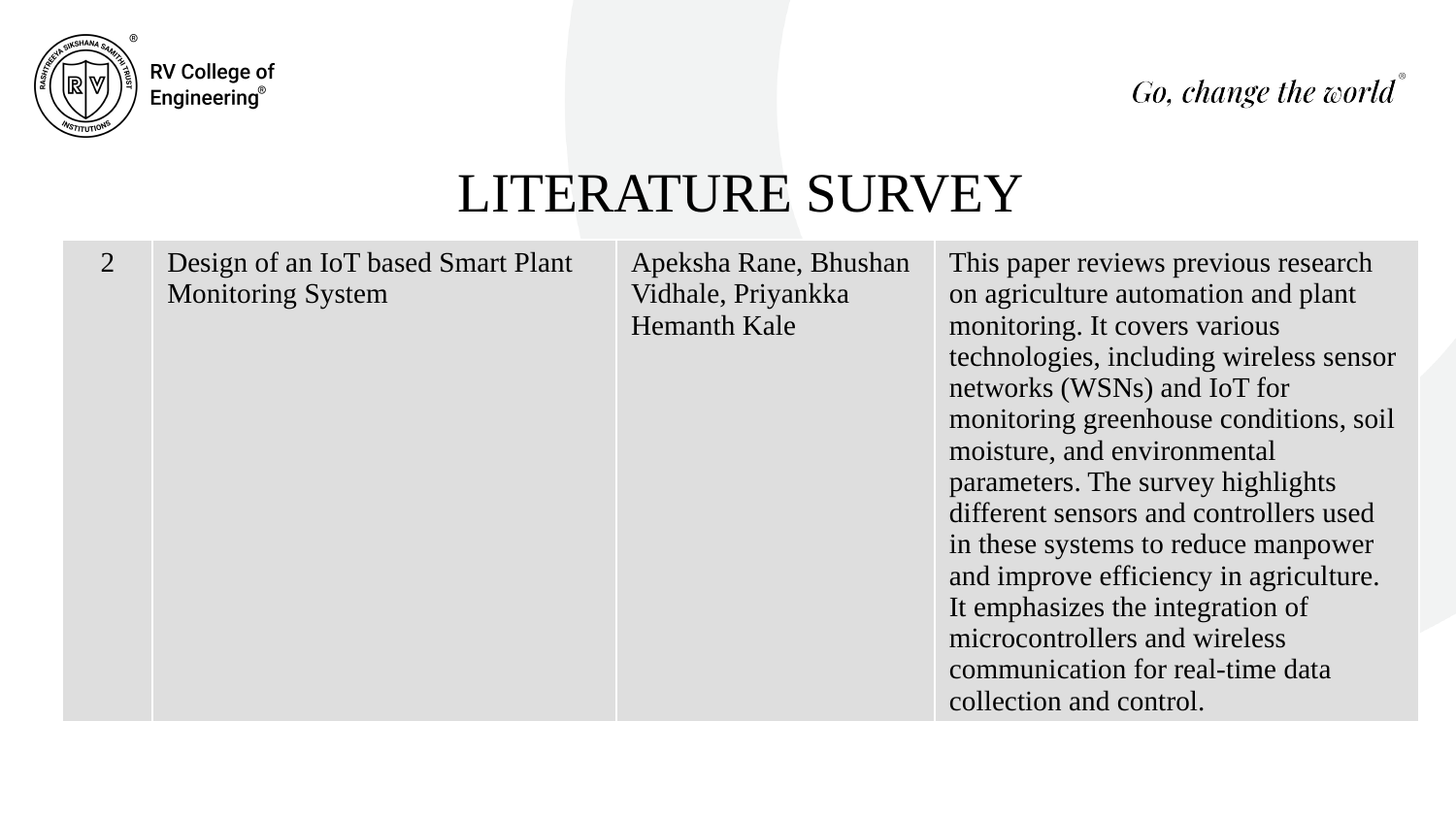

# LITERATURE SURVEY
| 2 | Design of an IoT based Smart Plant Monitoring System | Apeksha Rane, Bhushan Vidhale, Priyankka Hemanth Kale | This paper reviews previous research on agriculture automation and plant monitoring. It covers various technologies, including wireless sensor networks (WSNs) and IoT for monitoring greenhouse conditions, soil moisture, and environmental parameters. The survey highlights different sensors and controllers used in these systems to reduce manpower and improve efficiency in agriculture. It emphasizes the integration of microcontrollers and wireless communication for real-time data collection and control. |
| --- | --- | --- | --- |